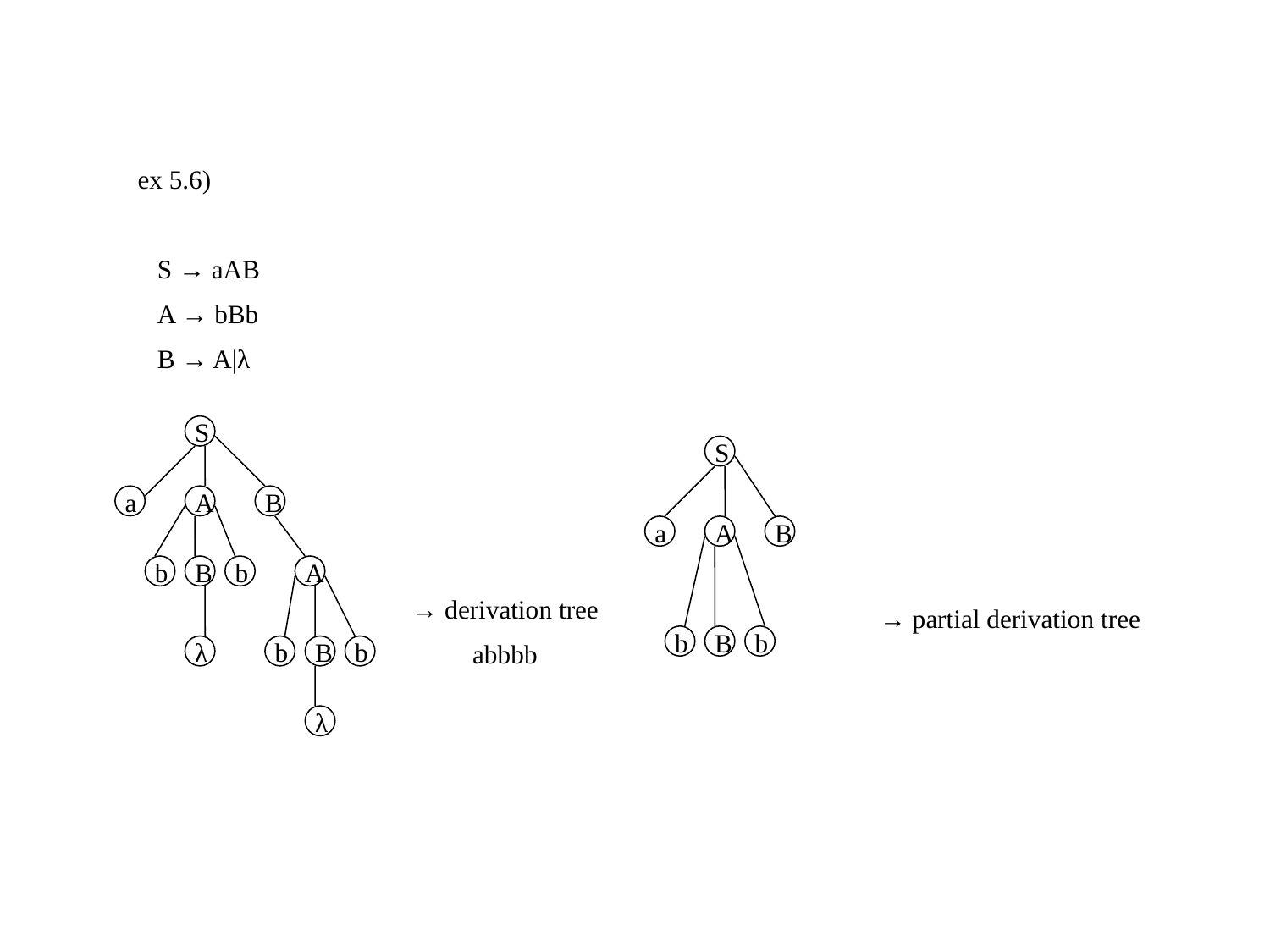

ex 5.6)
S → aAB
A → bBb
B → A|λ

S

a

A

B

b

B

b

A

λ

b

B

b

λ

S

a

A

B

b

B

b
→ derivation tree
abbbb
→ partial derivation tree